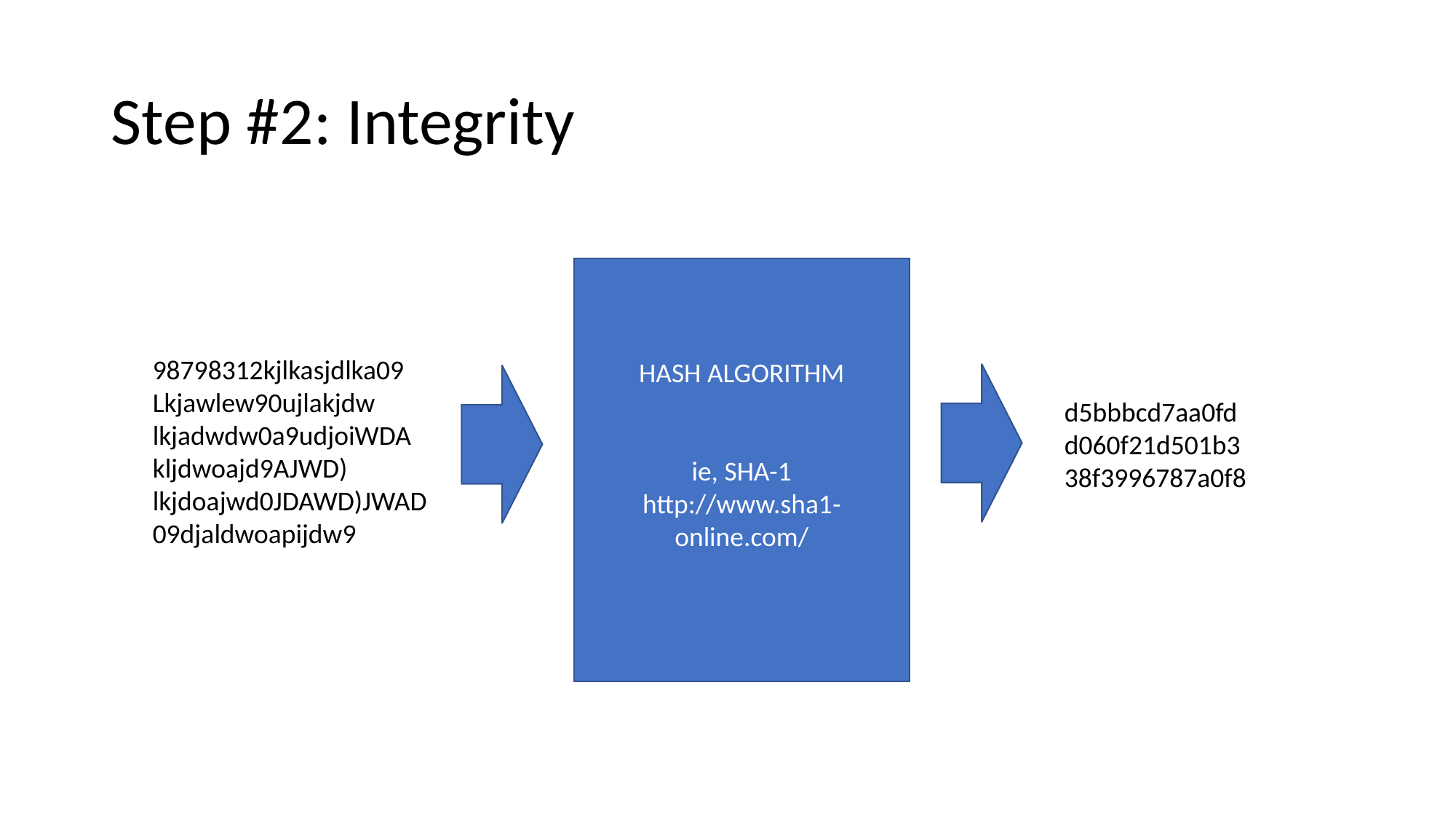

# Step #2: Integrity
HASH ALGORITHM

ie, SHA-1
http://www.sha1-online.com/

98798312kjlkasjdlka09
Lkjawlew90ujlakjdw
lkjadwdw0a9udjoiWDA
kljdwoajd9AJWD)
lkjdoajwd0JDAWD)JWAD
09djaldwoapijdw9

d5bbbcd7aa0fdd060f21d501b338f3996787a0f8